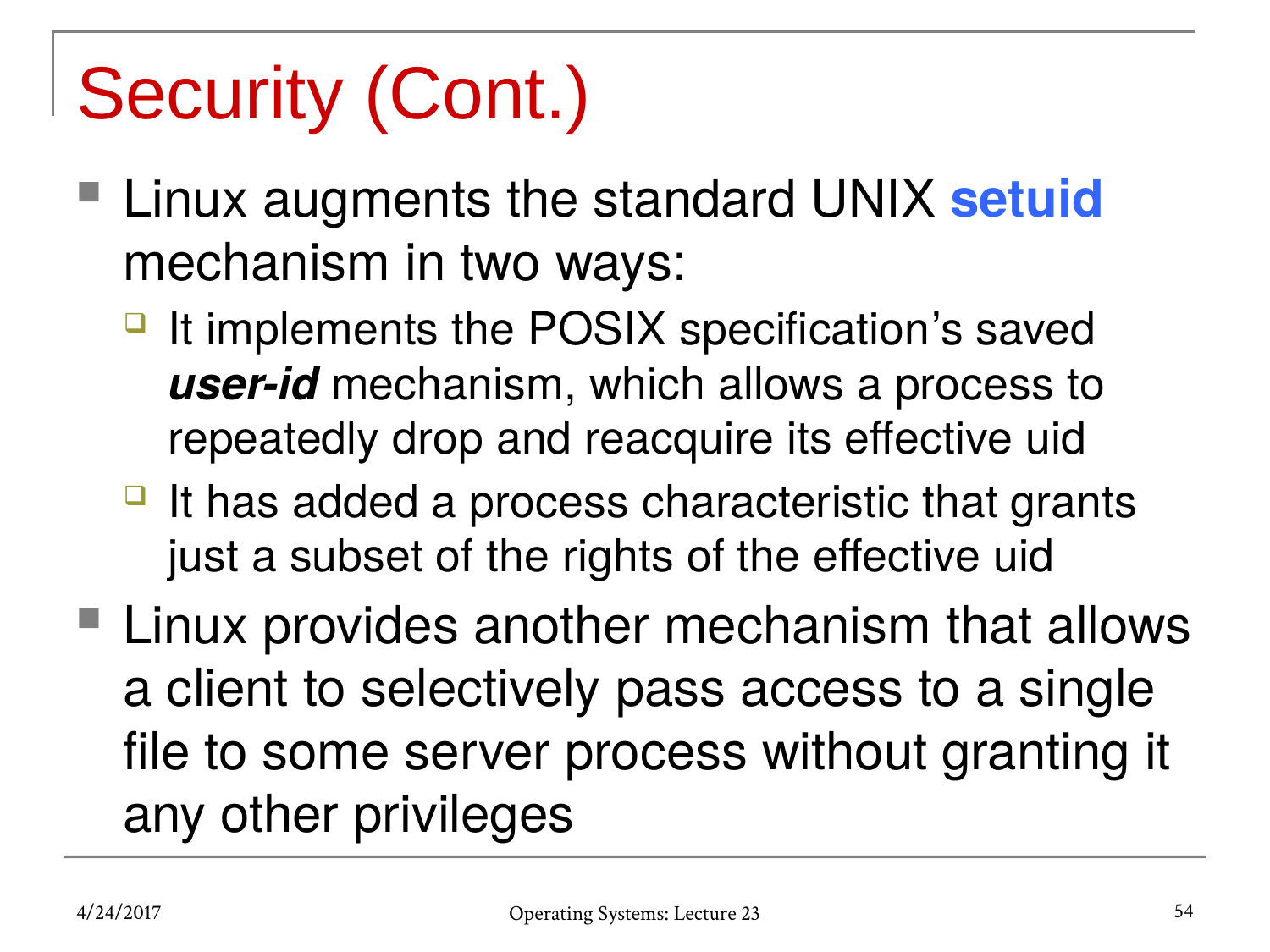

# Security (Cont.)
Linux augments the standard UNIX setuid mechanism in two ways:
It implements the POSIX specification’s saved user-id mechanism, which allows a process to repeatedly drop and reacquire its effective uid
It has added a process characteristic that grants just a subset of the rights of the effective uid
Linux provides another mechanism that allows a client to selectively pass access to a single file to some server process without granting it any other privileges
4/24/2017
54
Operating Systems: Lecture 23